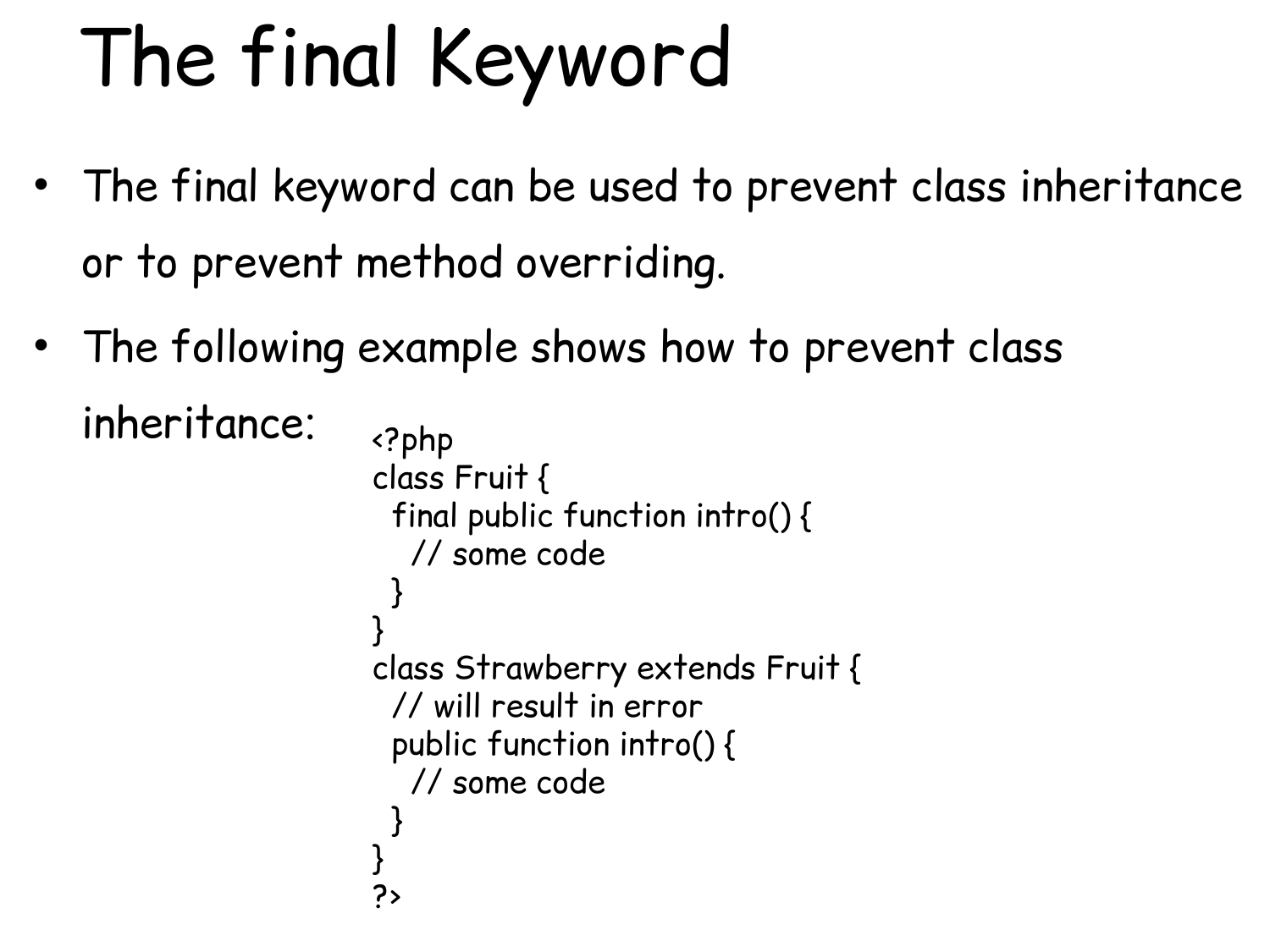

# The final Keyword
The final keyword can be used to prevent class inheritance or to prevent method overriding.
The following example shows how to prevent class inheritance:
<?php
class Fruit {
  final public function intro() {
    // some code
  }
}
class Strawberry extends Fruit {
  // will result in error
  public function intro() {
    // some code
  }
}
?>
37